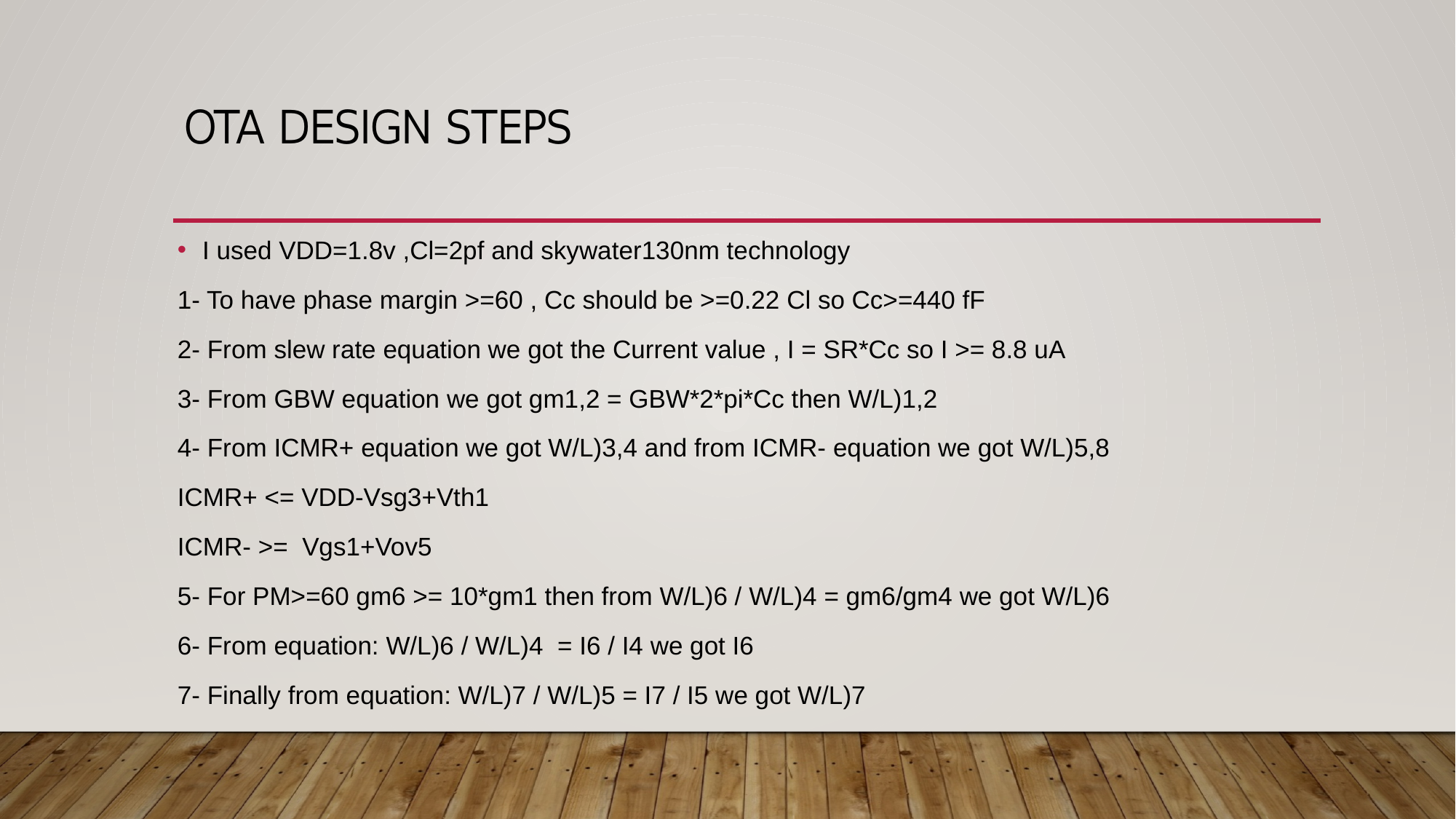

# OTA Design steps
I used VDD=1.8v ,Cl=2pf and skywater130nm technology
1- To have phase margin >=60 , Cc should be >=0.22 Cl so Cc>=440 fF
2- From slew rate equation we got the Current value , I = SR*Cc so I >= 8.8 uA
3- From GBW equation we got gm1,2 = GBW*2*pi*Cc then W/L)1,2
4- From ICMR+ equation we got W/L)3,4 and from ICMR- equation we got W/L)5,8
ICMR+ <= VDD-Vsg3+Vth1
ICMR- >=  Vgs1+Vov5
5- For PM>=60 gm6 >= 10*gm1 then from W/L)6 / W/L)4 = gm6/gm4 we got W/L)6
6- From equation: W/L)6 / W/L)4  = I6 / I4 we got I6
7- Finally from equation: W/L)7 / W/L)5 = I7 / I5 we got W/L)7